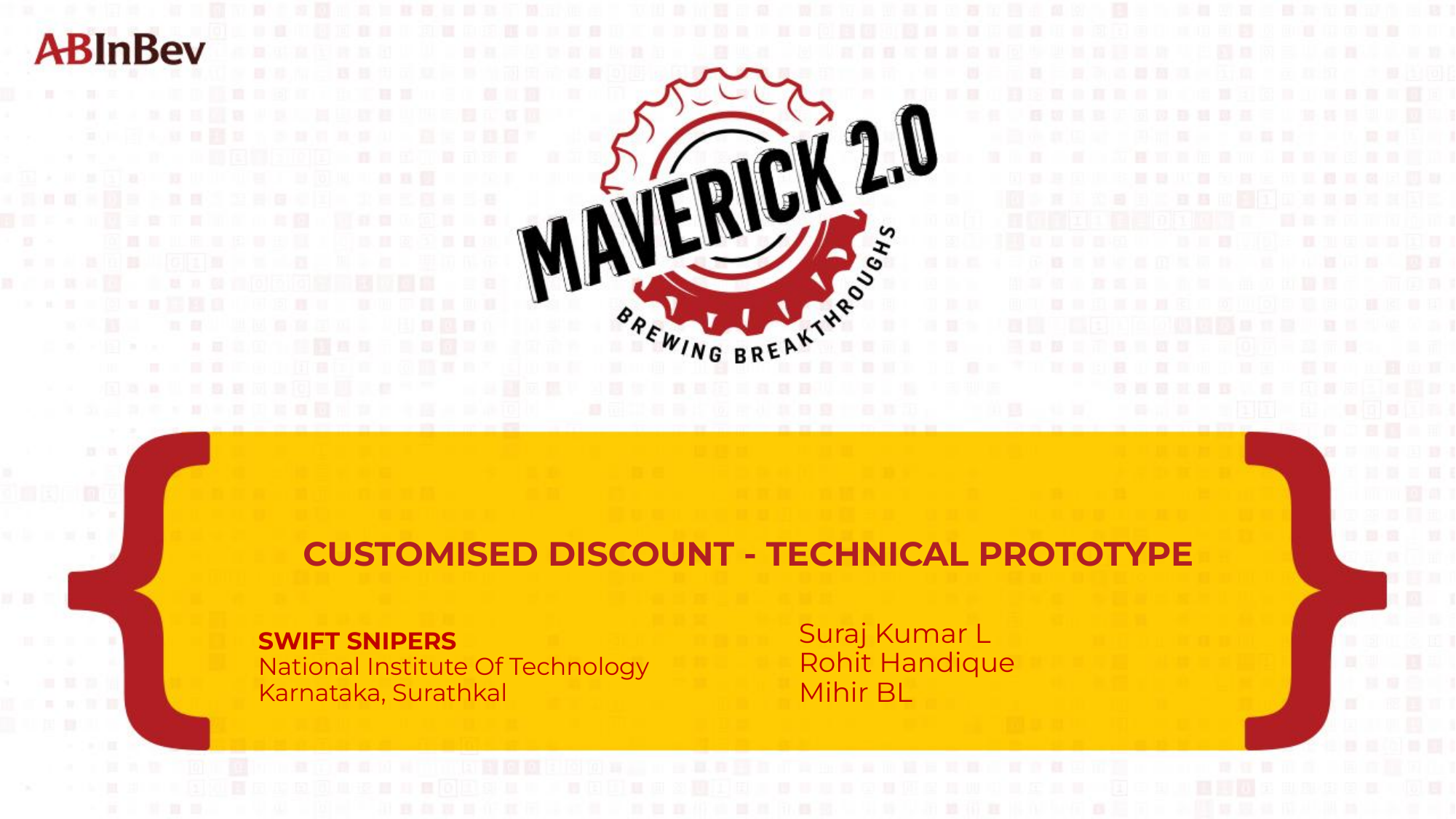

# CUSTOMISED DISCOUNT - TECHNICAL PROTOTYPE
Suraj Kumar L
Rohit Handique
Mihir BL
SWIFT SNIPERS
National Institute Of Technology Karnataka, Surathkal